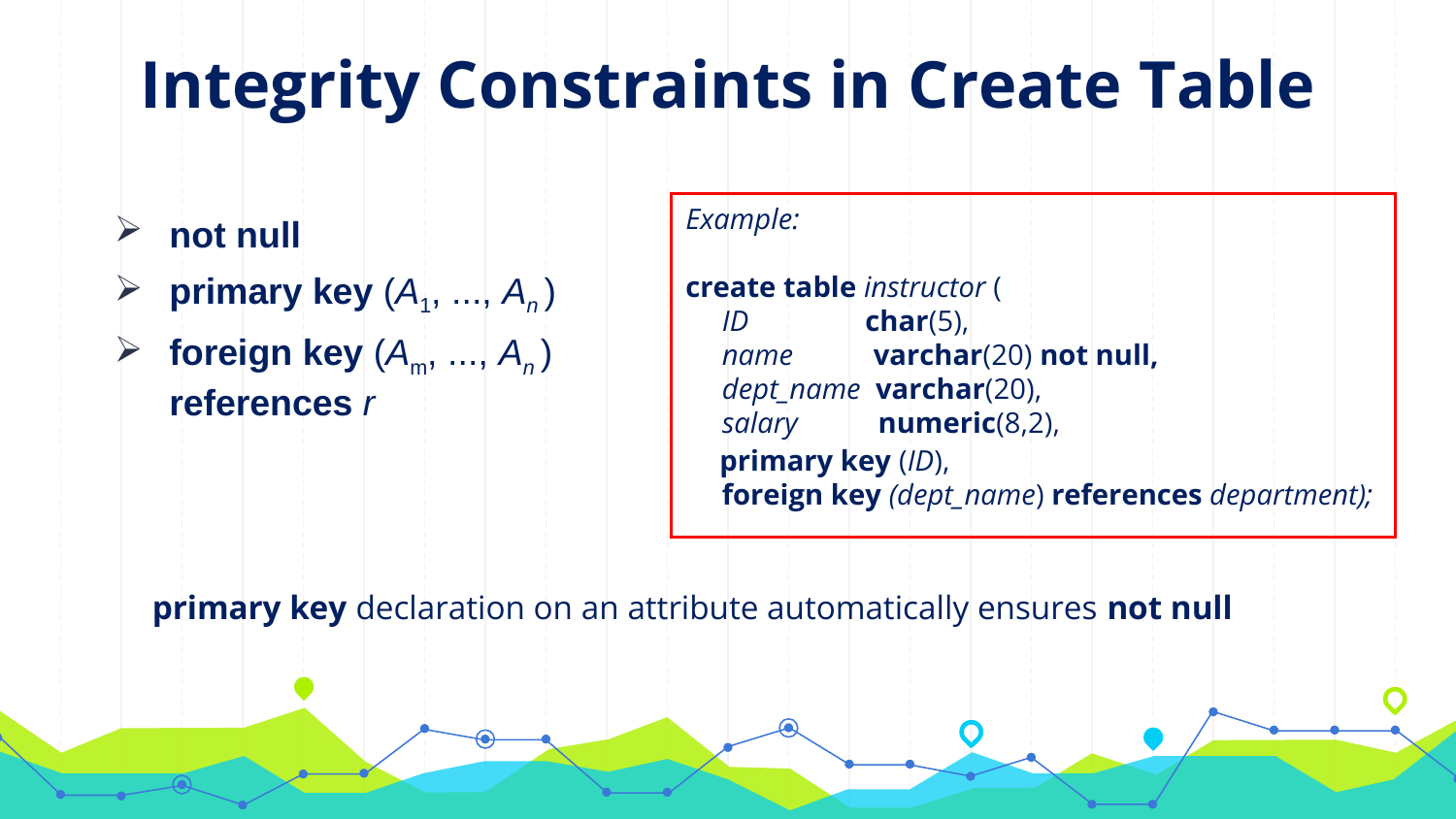

# Integrity Constraints in Create Table
Example:

create table instructor (
     ID                char(5),
     name           varchar(20) not null,
     dept_name  varchar(20),
     salary           numeric(8,2),
    primary key (ID),
     foreign key (dept_name) references department);
not null
primary key (A1, ..., An )
foreign key (Am, ..., An ) references r
primary key declaration on an attribute automatically ensures not null